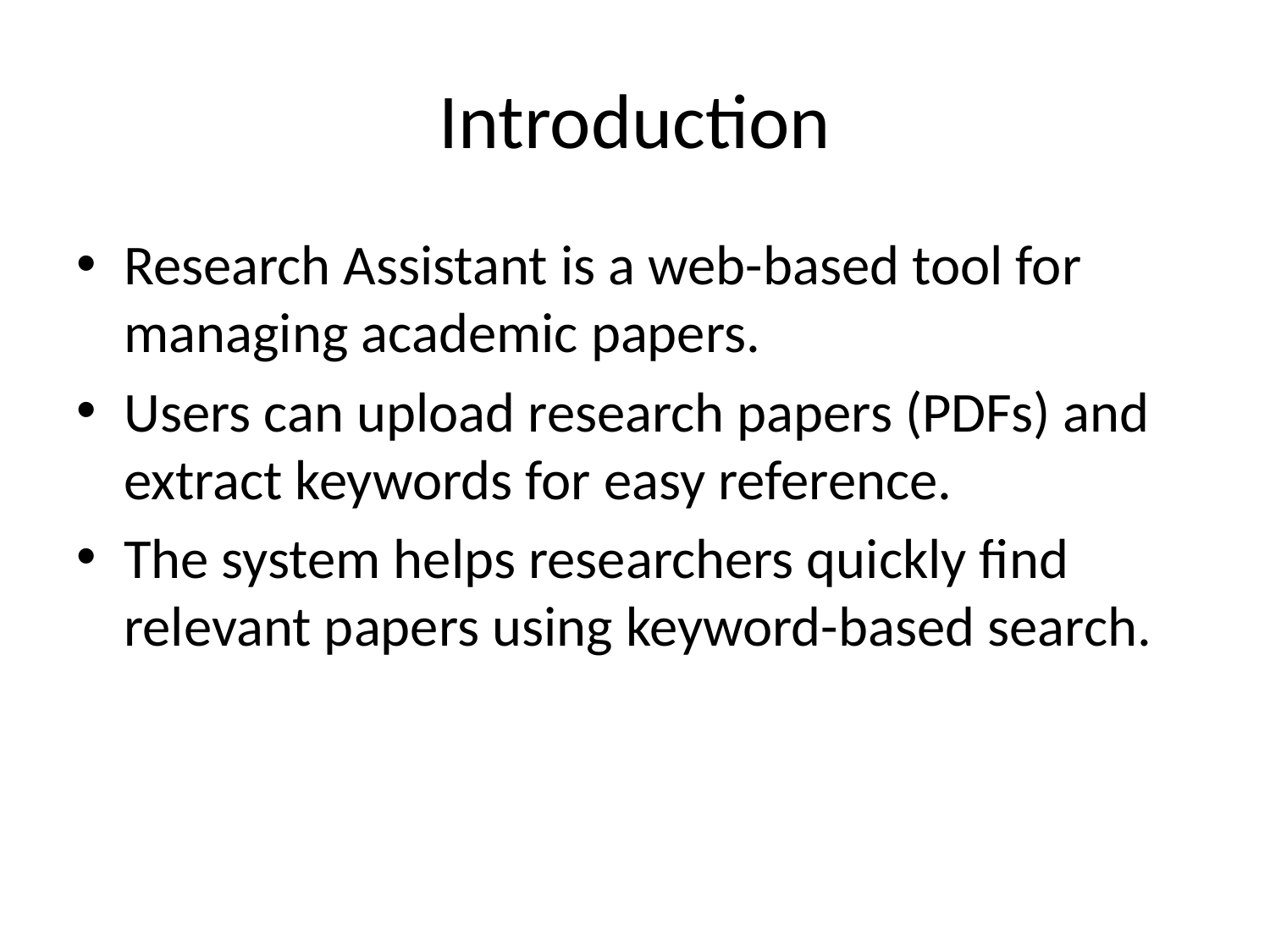

# Introduction
Research Assistant is a web-based tool for managing academic papers.
Users can upload research papers (PDFs) and extract keywords for easy reference.
The system helps researchers quickly find relevant papers using keyword-based search.